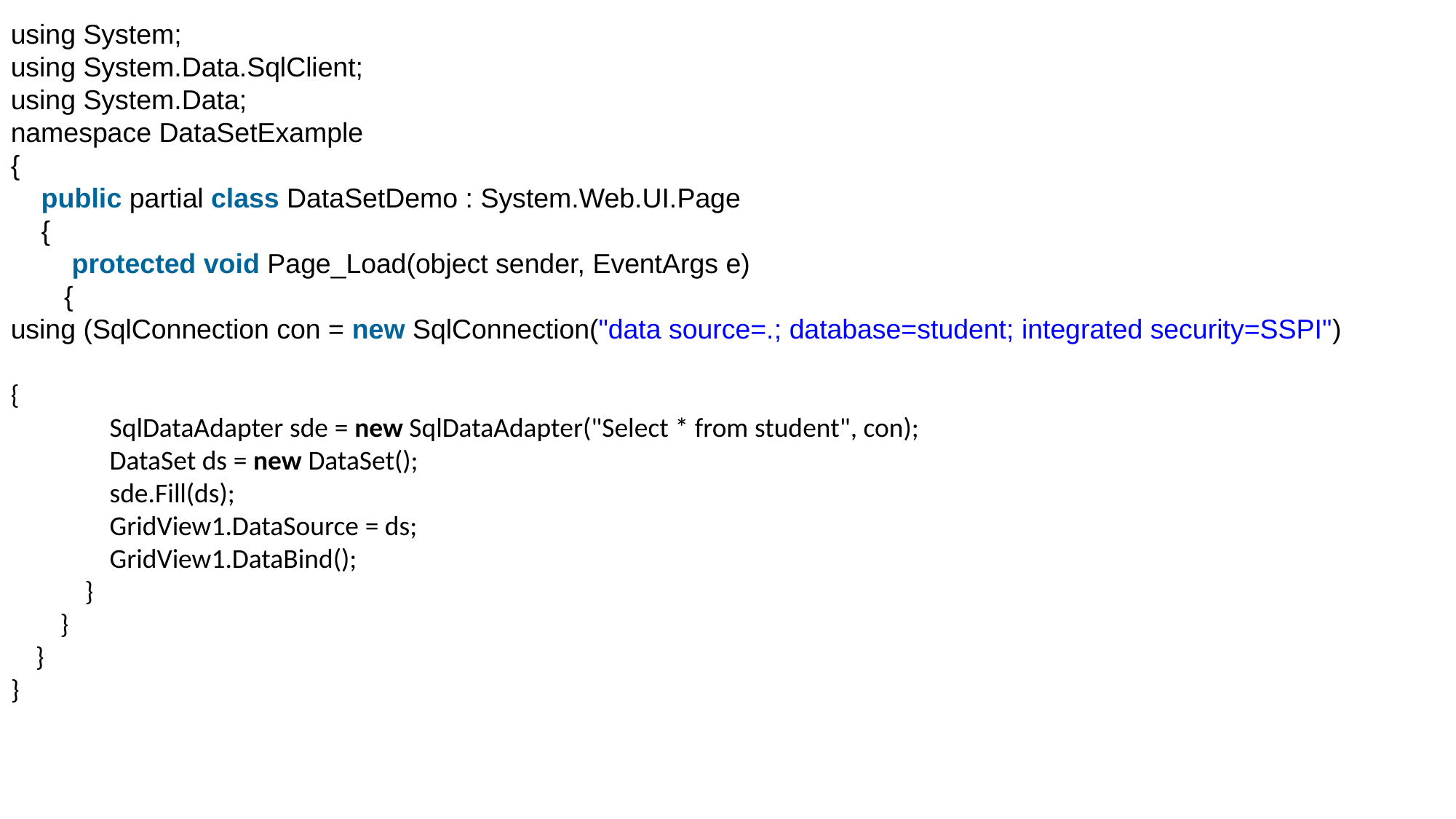

using System;
using System.Data.SqlClient;
using System.Data;
namespace DataSetExample
{
    public partial class DataSetDemo : System.Web.UI.Page
    {
        protected void Page_Load(object sender, EventArgs e)
       {
using (SqlConnection con = new SqlConnection("data source=.; database=student; integrated security=SSPI")

{
                SqlDataAdapter sde = new SqlDataAdapter("Select * from student", con);
                DataSet ds = new DataSet();
                sde.Fill(ds);
                GridView1.DataSource = ds;
                GridView1.DataBind();
            }
        }
    }
}